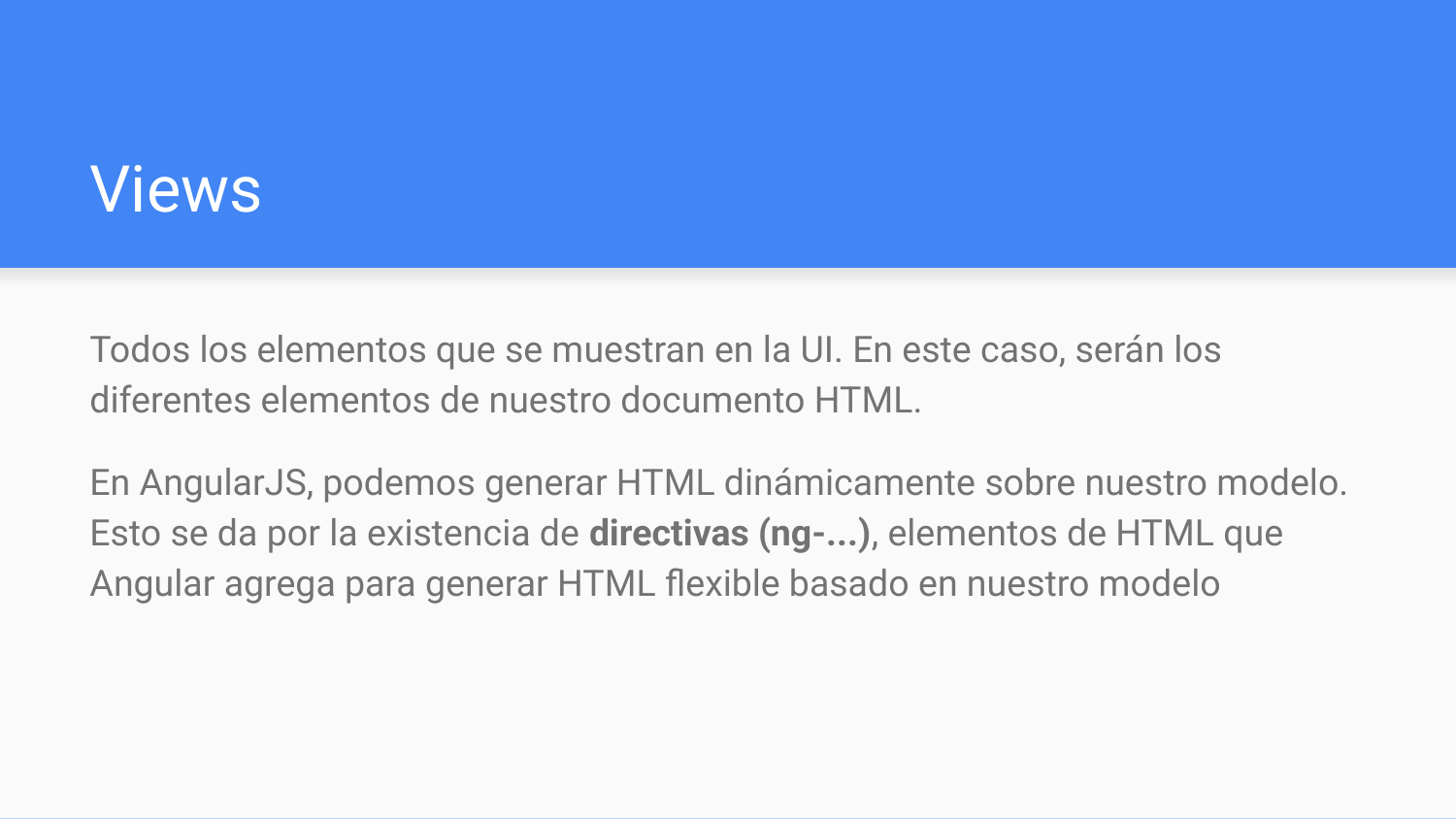

# Views
Todos los elementos que se muestran en la UI. En este caso, serán los diferentes elementos de nuestro documento HTML.
En AngularJS, podemos generar HTML dinámicamente sobre nuestro modelo. Esto se da por la existencia de directivas (ng-...), elementos de HTML que Angular agrega para generar HTML flexible basado en nuestro modelo